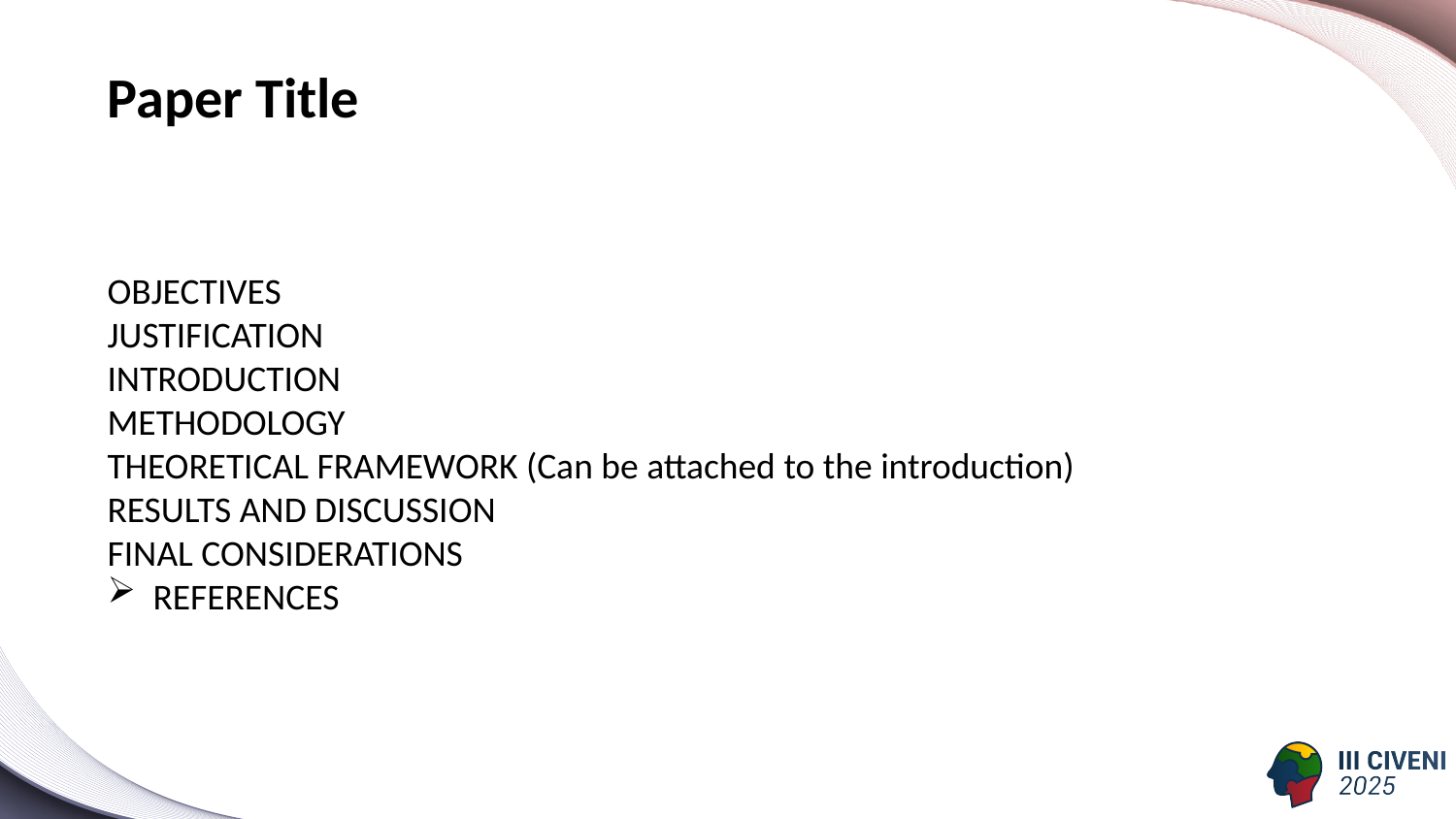

Paper Title

OBJECTIVES
JUSTIFICATION
INTRODUCTION
METHODOLOGY
THEORETICAL FRAMEWORK (Can be attached to the introduction)
RESULTS AND DISCUSSION
FINAL CONSIDERATIONS
REFERENCES